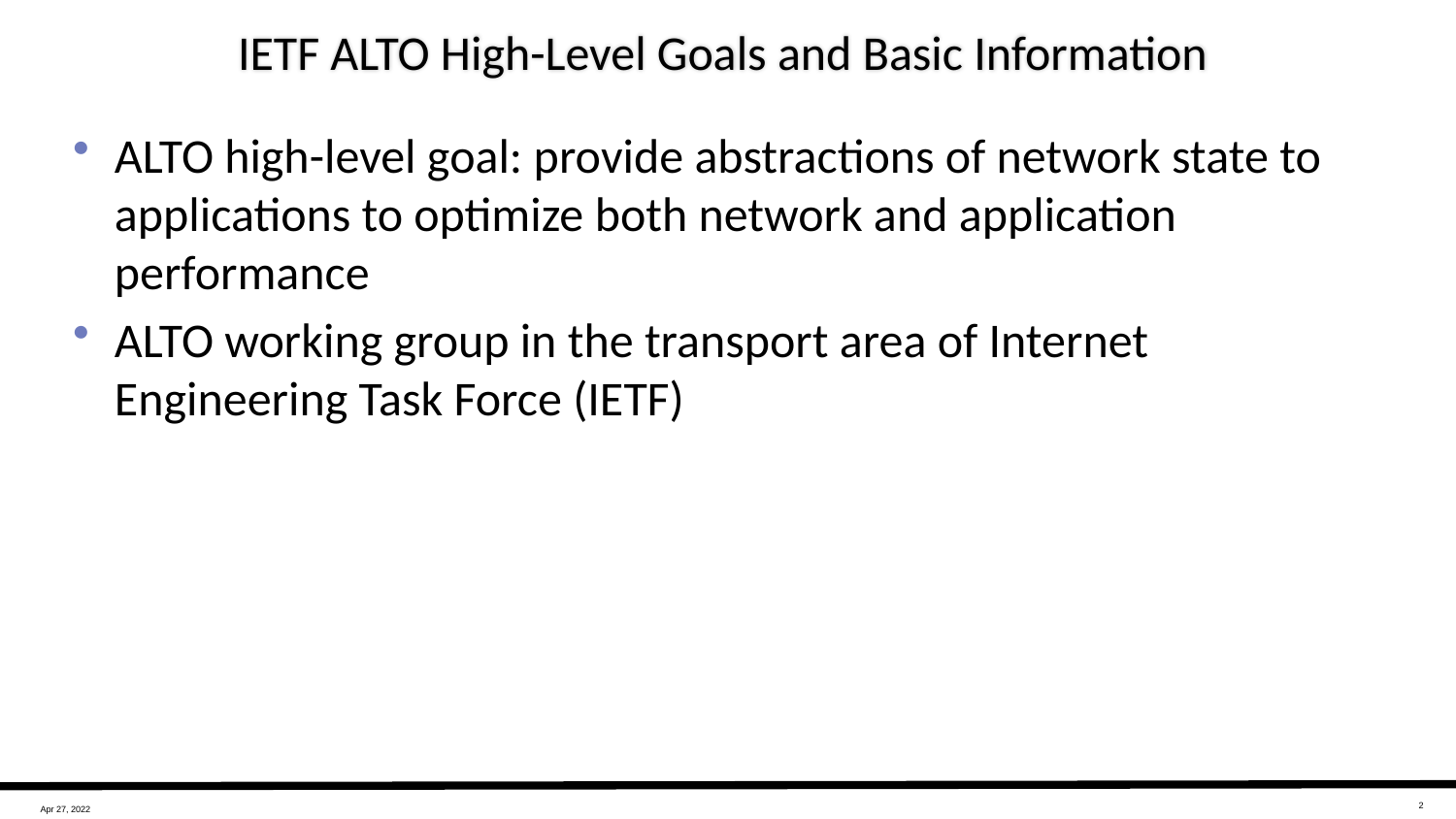

# IETF ALTO High-Level Goals and Basic Information
ALTO high-level goal: provide abstractions of network state to applications to optimize both network and application performance
ALTO working group in the transport area of Internet Engineering Task Force (IETF)